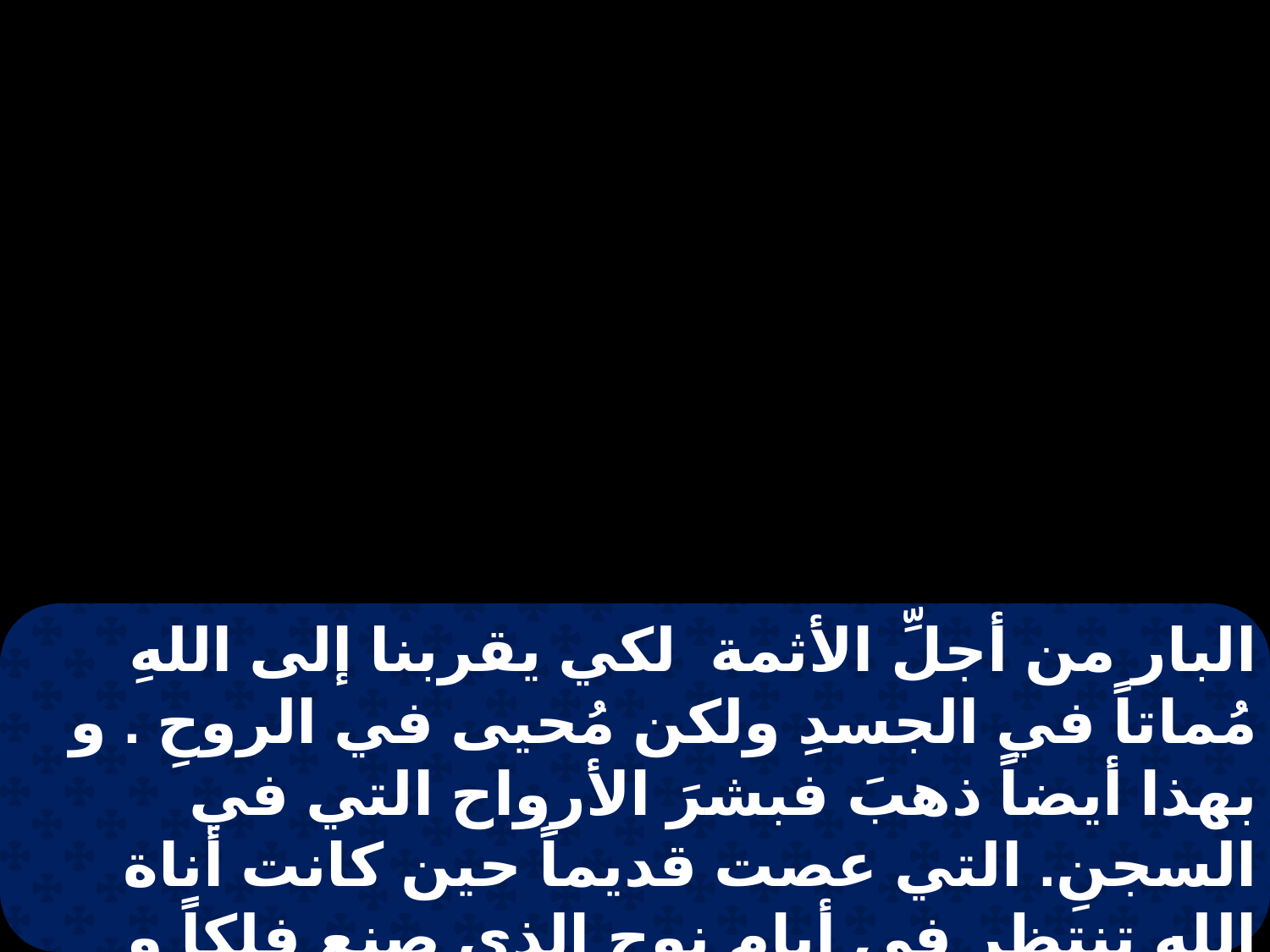

البار من أجلِّ الأثمة  لكي يقربنا إلى اللهِ مُماتاً في الجسدِ ولكن مُحيى في الروحِ . و بهذا أيضاً ذهبَ فبشرَ الأرواح التي في السجنِ. التي عصت قديماً حين كانت أناة اللهِ تنتظر في أيام نوحِ الذي صنع فلكاً و فيهِ خلـُصَ قليلونَ من الماءِ أي ثماني أنفس .